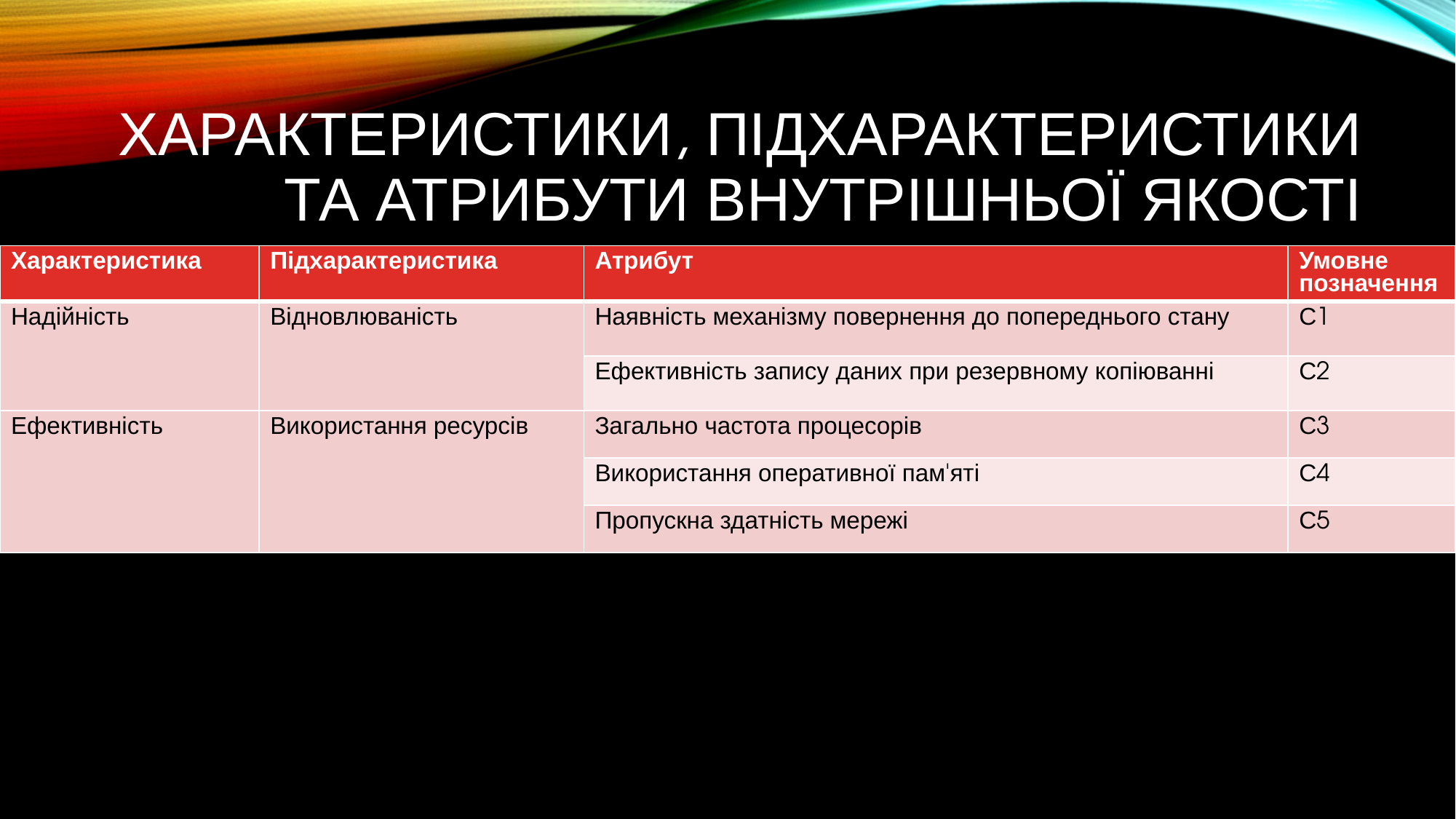

# Характеристики, підхарактеристики та атрибути внутрішньої якості
| Характеристика | Підхарактеристика | Атрибут | Умовне позначення |
| --- | --- | --- | --- |
| Надійність | Відновлюваність | Наявність механізму повернення до попереднього стану | С1 |
|  |  | Ефективність запису даних при резервному копіюванні | С2 |
| Ефективність | Використання ресурсів | Загально частота процесорів | С3 |
|  |  | Використання оперативної пам'яті | С4 |
|  |  | Пропускна здатність мережі | С5 |